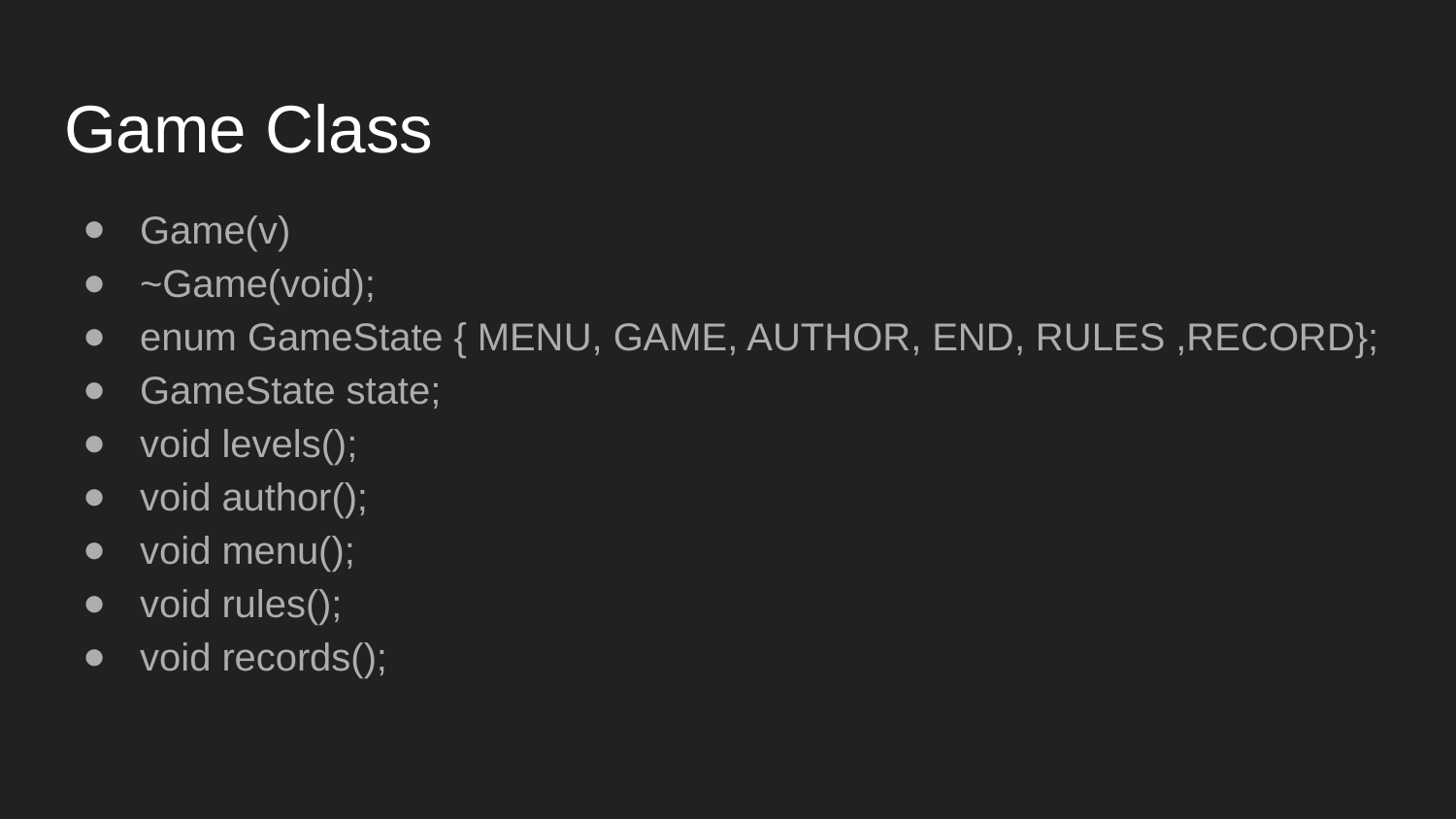

# Game Class
Game(v)
~Game(void);
enum GameState { MENU, GAME, AUTHOR, END, RULES ,RECORD};
GameState state;
void levels();
void author();
void menu();
void rules();
void records();